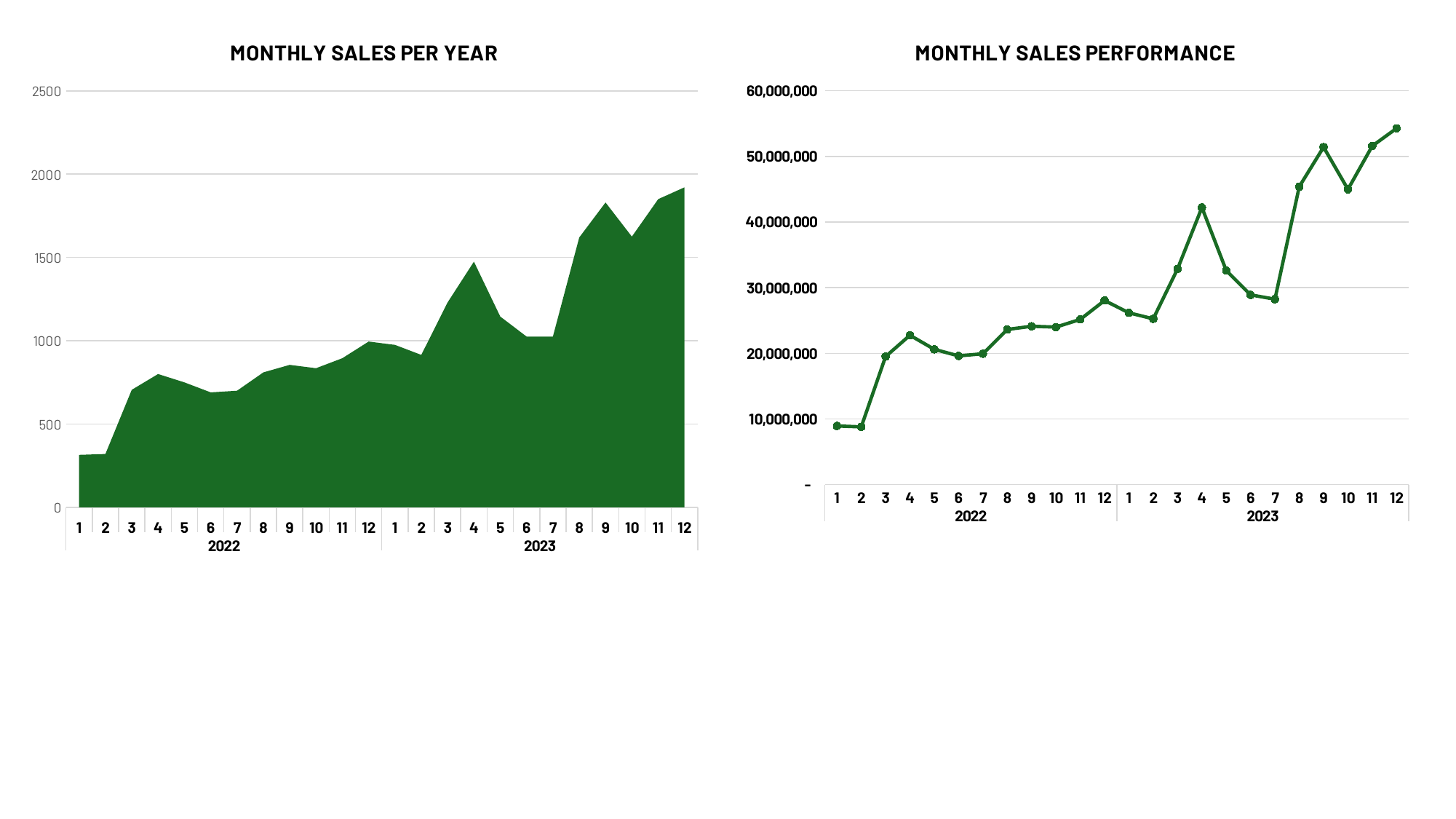

### Chart: MONTHLY SALES PERFORMANCE

| Category | Total |
|---|---|
| 1 | 8931920.0 |
| 2 | 8795365.0 |
| 3 | 19502059.0 |
| 4 | 22748867.0 |
| 5 | 20608086.0 |
| 6 | 19604211.0 |
| 7 | 19935002.0 |
| 8 | 23631362.0 |
| 9 | 24115567.0 |
| 10 | 23991509.0 |
| 11 | 25162276.0 |
| 12 | 28043756.0 |
| 1 | 26170098.0 |
| 2 | 25254380.0 |
| 3 | 32865827.0 |
| 4 | 42218216.0 |
| 5 | 32613157.0 |
| 6 | 28901691.0 |
| 7 | 28243030.0 |
| 8 | 45389290.0 |
| 9 | 51416962.0 |
| 10 | 44984458.0 |
| 11 | 51590388.0 |
| 12 | 54281601.0 |

### Chart: MONTHLY SALES PER YEAR

| Category | Total |
|---|---|
| 1 | 315.0 |
| 2 | 320.0 |
| 3 | 705.0 |
| 4 | 800.0 |
| 5 | 750.0 |
| 6 | 690.0 |
| 7 | 700.0 |
| 8 | 810.0 |
| 9 | 855.0 |
| 10 | 835.0 |
| 11 | 895.0 |
| 12 | 995.0 |
| 1 | 975.0 |
| 2 | 915.0 |
| 3 | 1230.0 |
| 4 | 1475.0 |
| 5 | 1145.0 |
| 6 | 1025.0 |
| 7 | 1025.0 |
| 8 | 1620.0 |
| 9 | 1830.0 |
| 10 | 1625.0 |
| 11 | 1850.0 |
| 12 | 1921.0 |